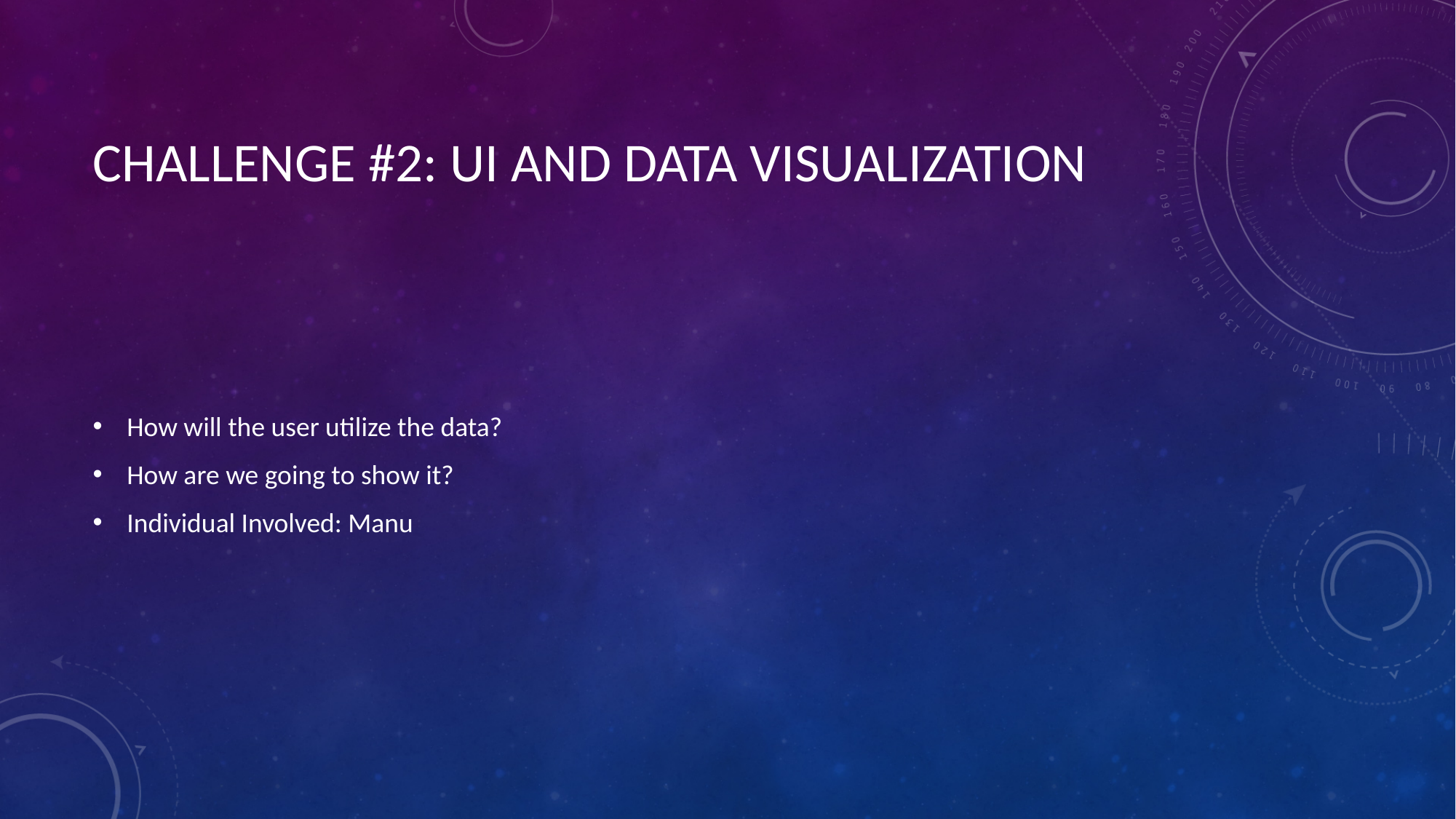

# Challenge #2: UI and Data visualization
How will the user utilize the data?
How are we going to show it?
Individual Involved: Manu